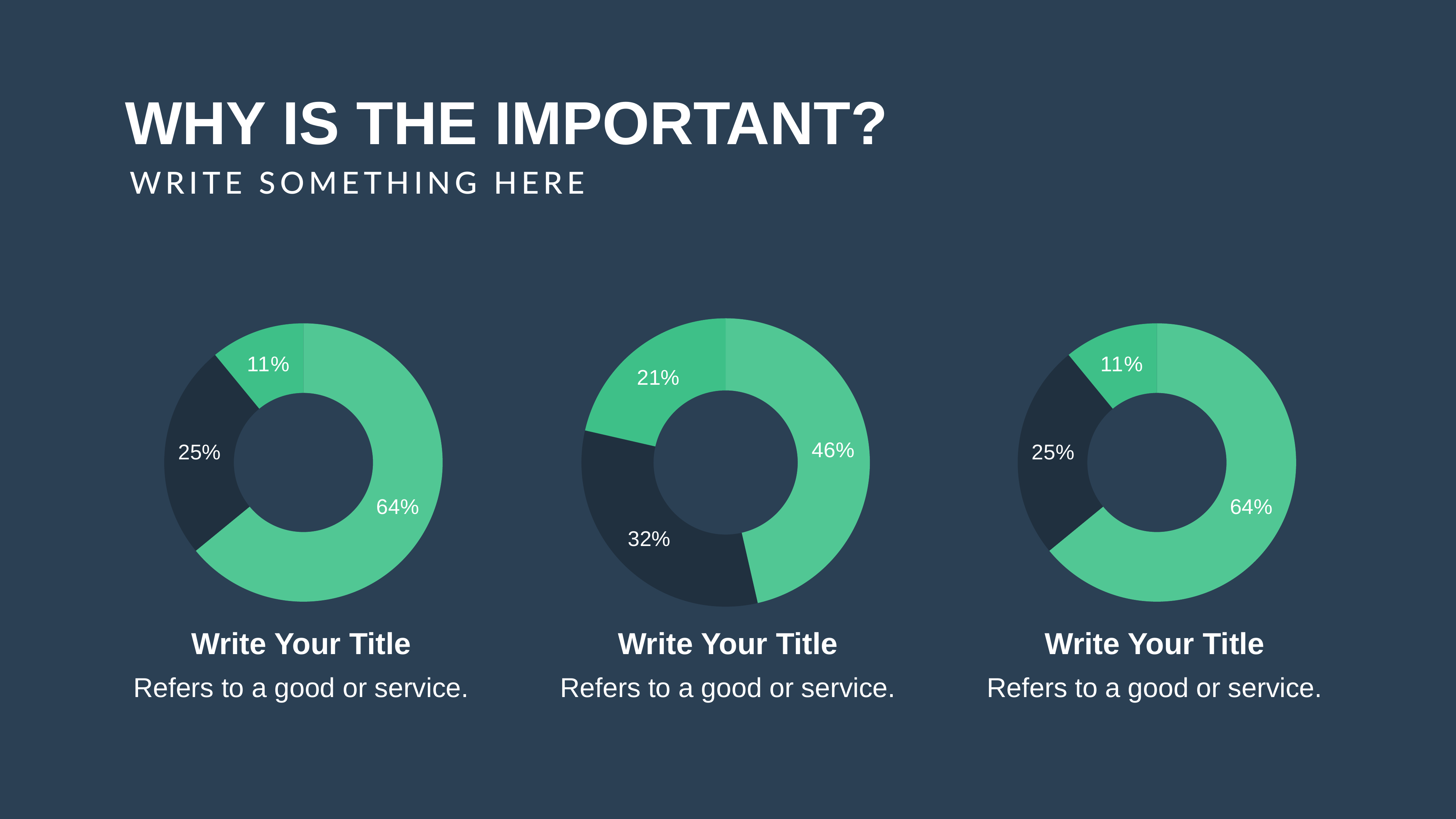

WHY IS THE IMPORTANT?
WRITE SOMETHING HERE

### Chart

| Category | Sales |
|---|---|
| 1st Qtr | 8.2 |
| 2nd Qtr | 3.2 |
| 3rd Qtr | 1.4 |

### Chart

| Category | Sales |
|---|---|
| 1st Qtr | 3.9 |
| 2nd Qtr | 2.7 |
| 3rd Qtr | 1.8 |

### Chart

| Category | Sales |
|---|---|
| 1st Qtr | 8.2 |
| 2nd Qtr | 3.2 |
| 3rd Qtr | 1.4 |
Write Your Title
Refers to a good or service.
Write Your Title
Refers to a good or service.
Write Your Title
Refers to a good or service.